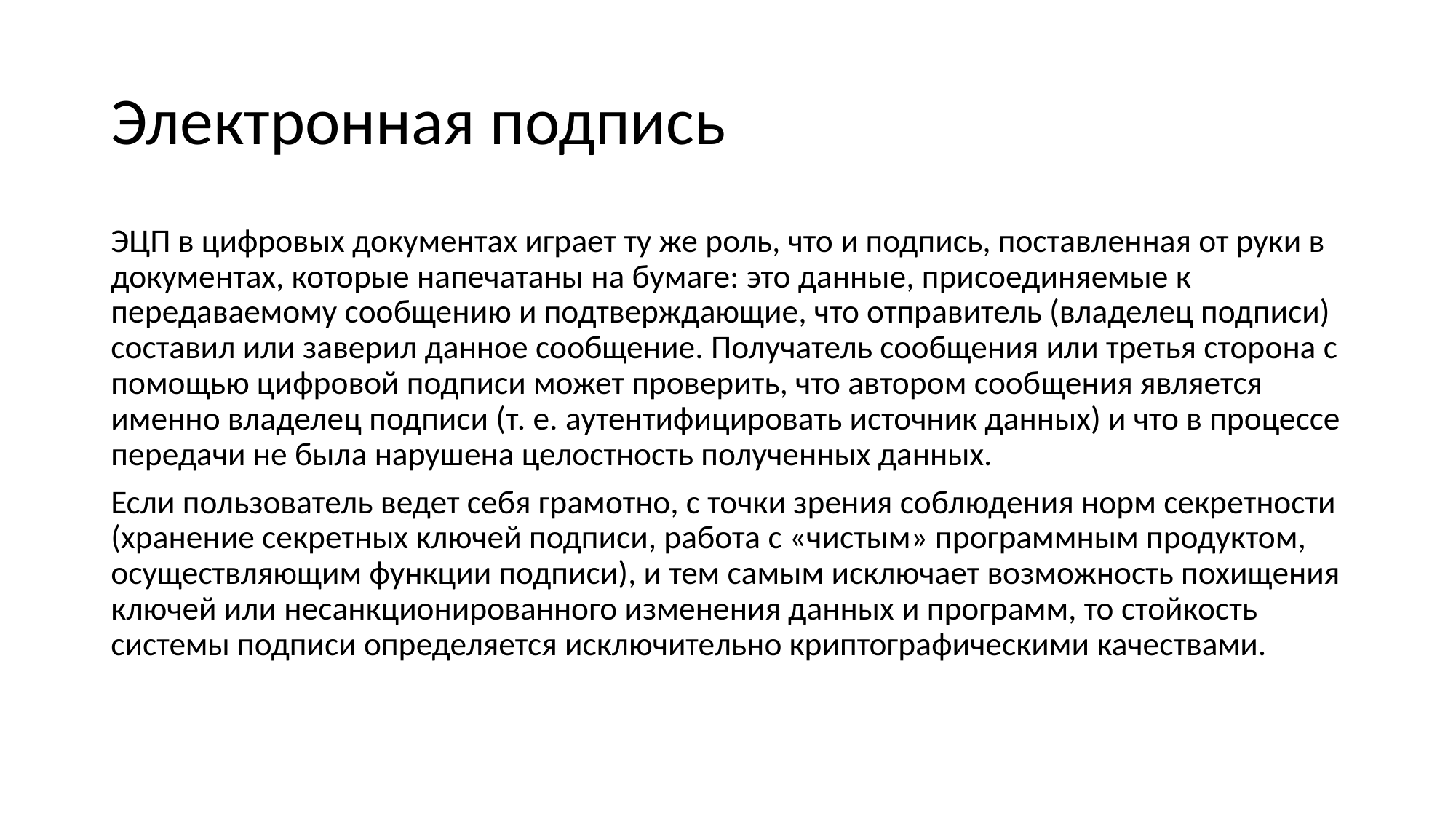

# Электронная подпись
ЭЦП в цифровых документах играет ту же роль, что и подпись, поставленная от руки в документах, которые напечатаны на бумаге: это данные, присоединяемые к передаваемому сообщению и подтверждающие, что отправитель (владелец подписи) составил или заверил данное сообщение. Получатель сообщения или третья сторона с помощью цифровой подписи может проверить, что автором сообщения является именно владелец подписи (т. е. аутентифицировать источник данных) и что в процессе передачи не была нарушена целостность полученных данных.
Если пользователь ведет себя грамотно, с точки зрения соблюдения норм секретности (хранение секретных ключей подписи, работа с «чистым» программным продуктом, осуществляющим функции подписи), и тем самым исключает возможность похищения ключей или несанкционированного изменения данных и программ, то стойкость системы подписи определяется исключительно криптографическими качествами.